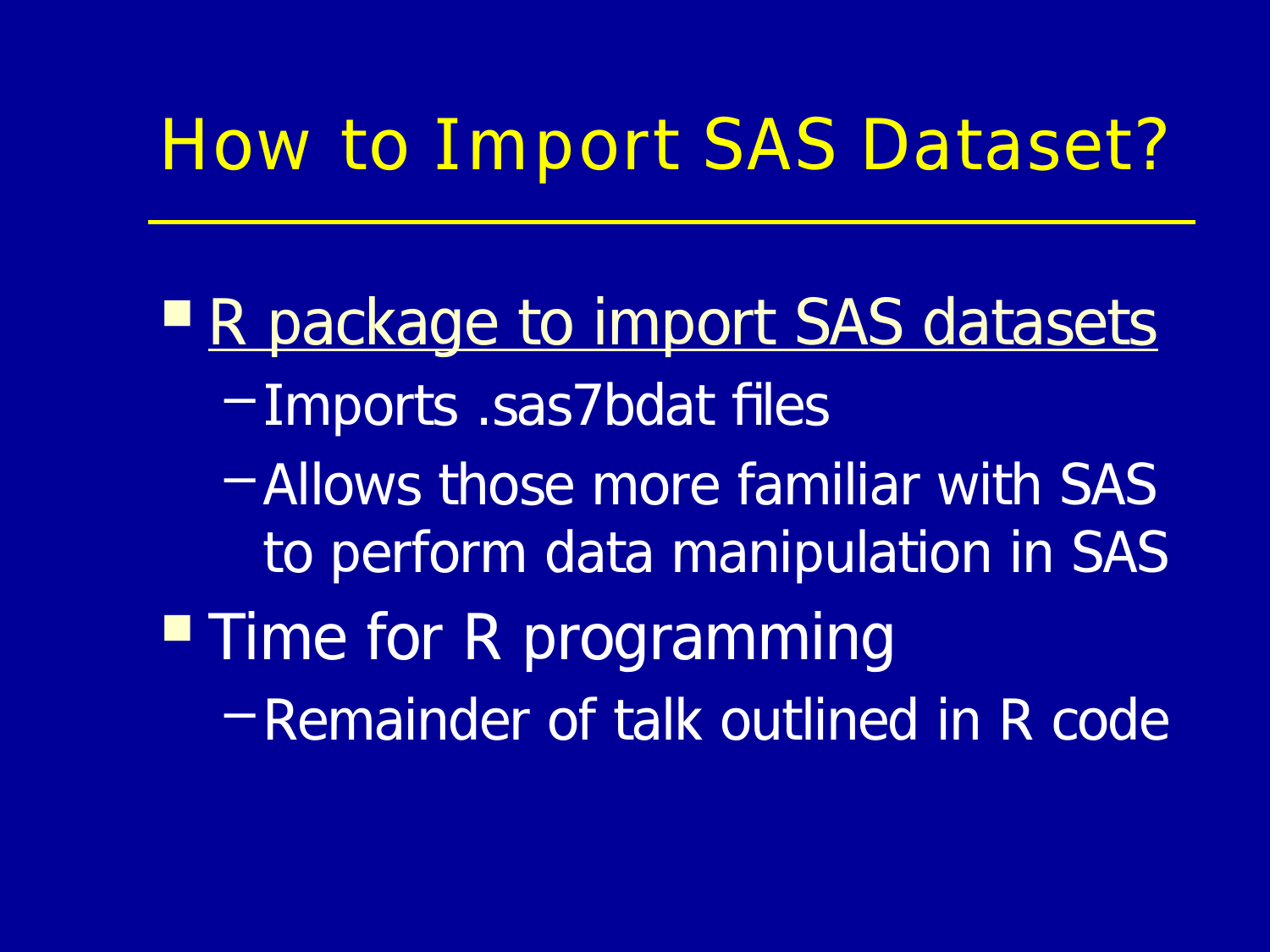

# How to Import SAS Dataset?
R package to import SAS datasets
Imports .sas7bdat files
Allows those more familiar with SAS to perform data manipulation in SAS
Time for R programming
Remainder of talk outlined in R code